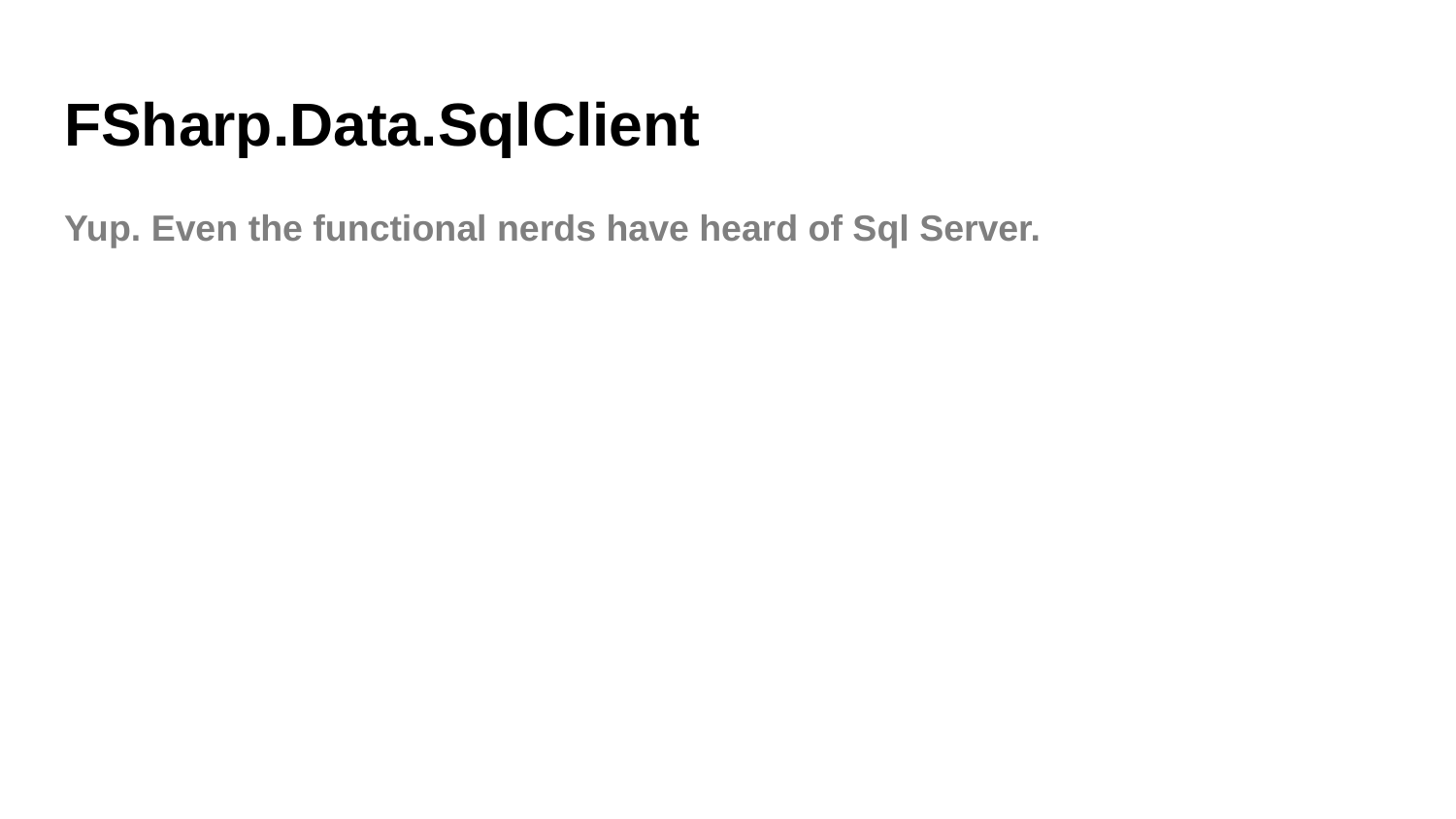

# FSharp.Data.SqlClient
Yup. Even the functional nerds have heard of Sql Server.